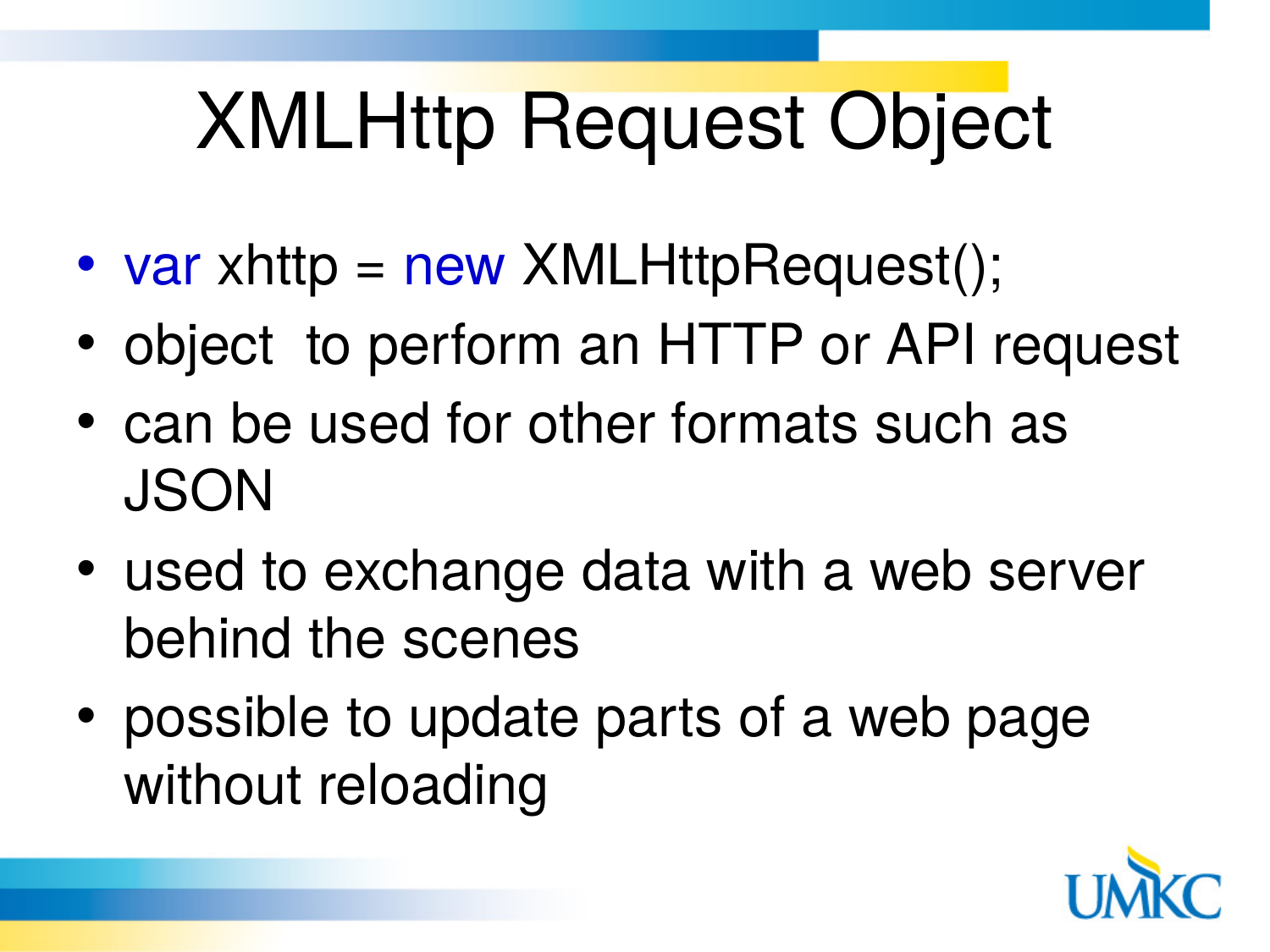

# XMLHttp Request Object
var xhttp = new XMLHttpRequest();
object  to perform an HTTP or API request
can be used for other formats such as JSON
used to exchange data with a web server behind the scenes
possible to update parts of a web page without reloading